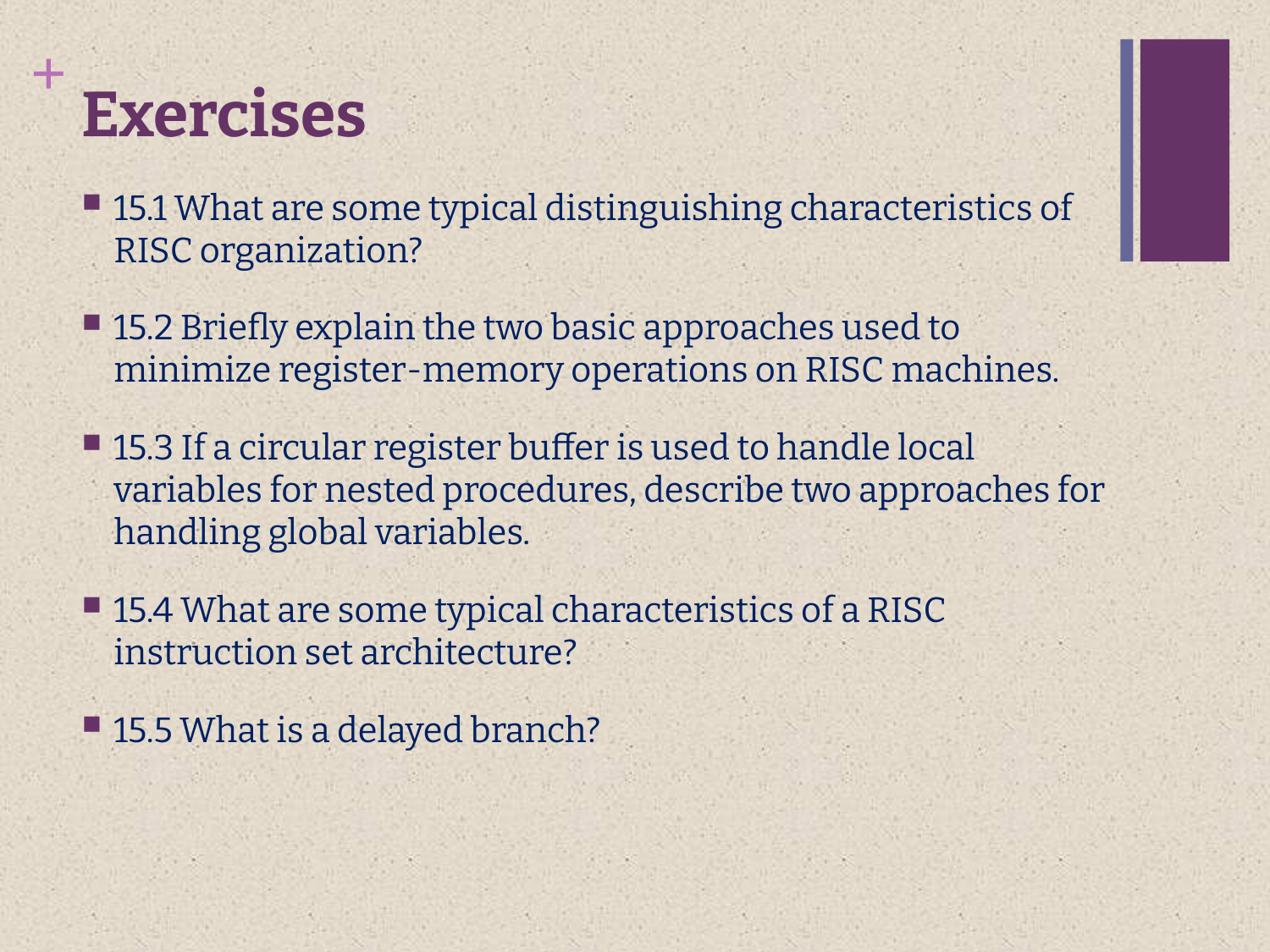

# Exercises
15.1 What are some typical distinguishing characteristics of RISC organization?
15.2 Briefly explain the two basic approaches used to minimize register-memory operations on RISC machines.
15.3 If a circular register buffer is used to handle local variables for nested procedures, describe two approaches for handling global variables.
15.4 What are some typical characteristics of a RISC instruction set architecture?
15.5 What is a delayed branch?